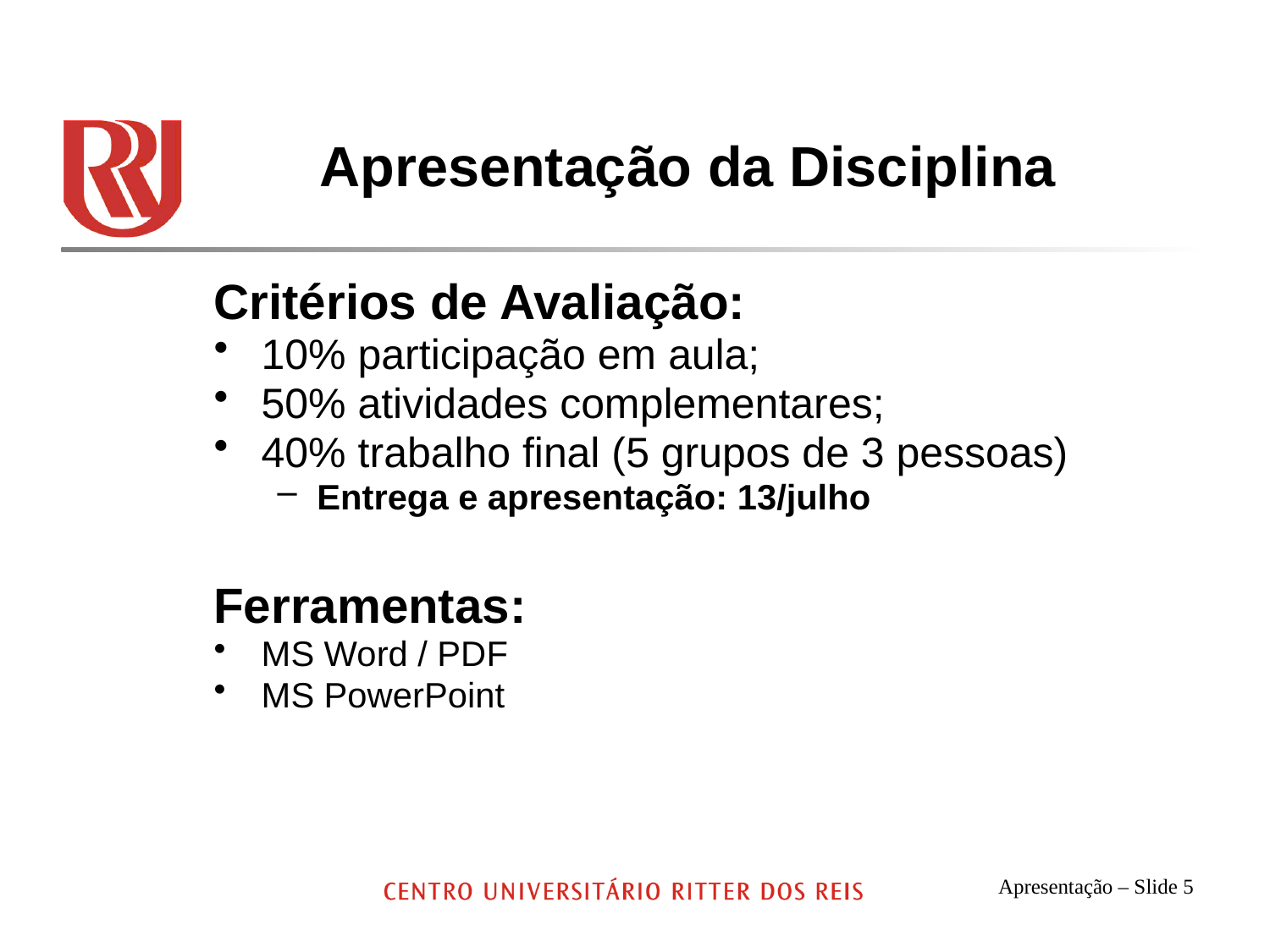

# Apresentação da Disciplina
Critérios de Avaliação:
10% participação em aula;
50% atividades complementares;
40% trabalho final (5 grupos de 3 pessoas)
Entrega e apresentação: 13/julho

Ferramentas:
MS Word / PDF
MS PowerPoint
Apresentação – Slide 5